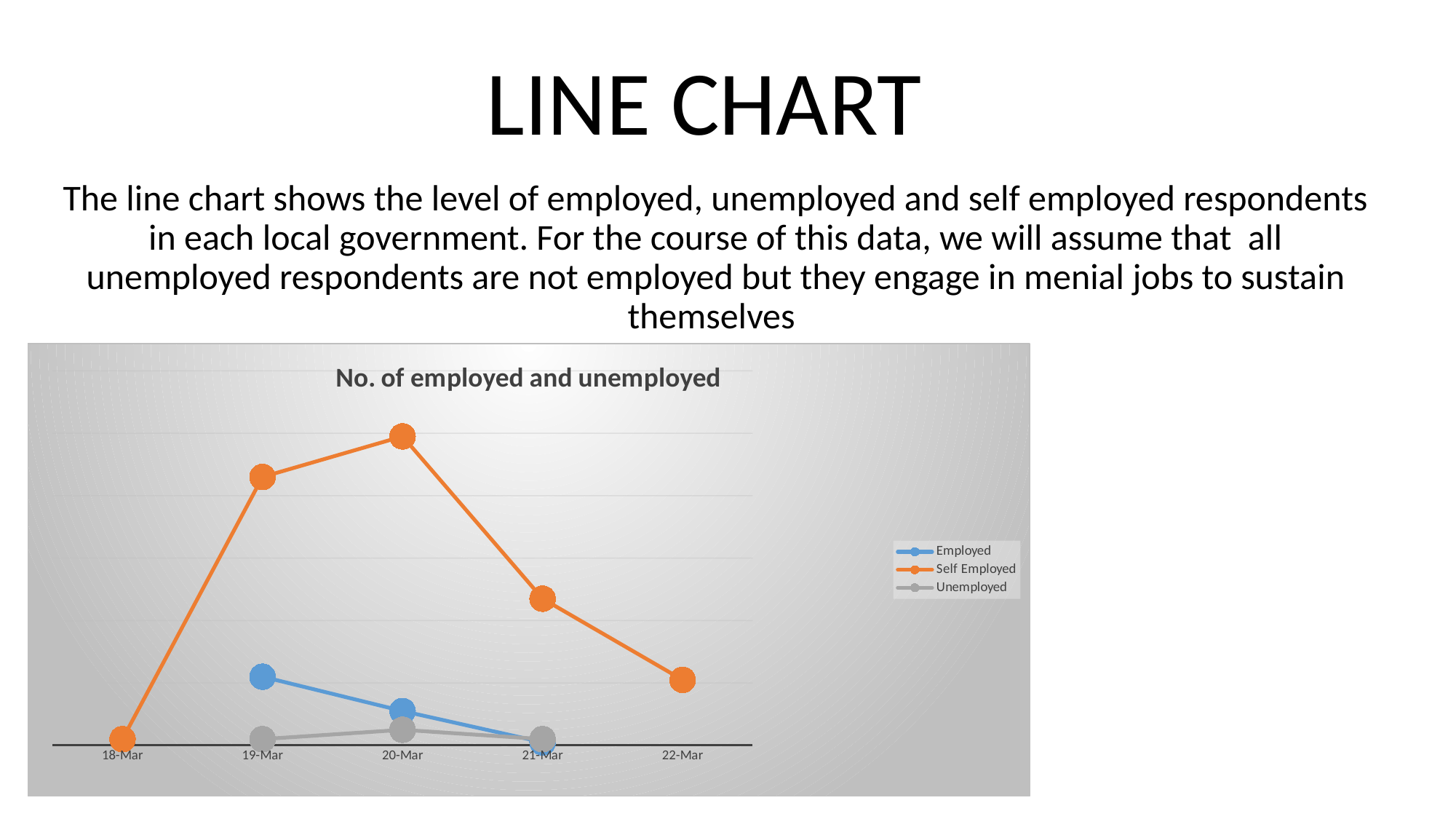

# LINE CHART
The line chart shows the level of employed, unemployed and self employed respondents in each local government. For the course of this data, we will assume that  all unemployed respondents are not employed but they engage in menial jobs to sustain themselves

### Chart: No. of employed and unemployed

| Category | Employed | Self Employed | Unemployed |
|---|---|---|---|
| 18-Mar | None | 2.0 | None |
| 19-Mar | 22.0 | 86.0 | 2.0 |
| 20-Mar | 11.0 | 99.0 | 5.0 |
| 21-Mar | 1.0 | 47.0 | 2.0 |
| 22-Mar | None | 21.0 | None |